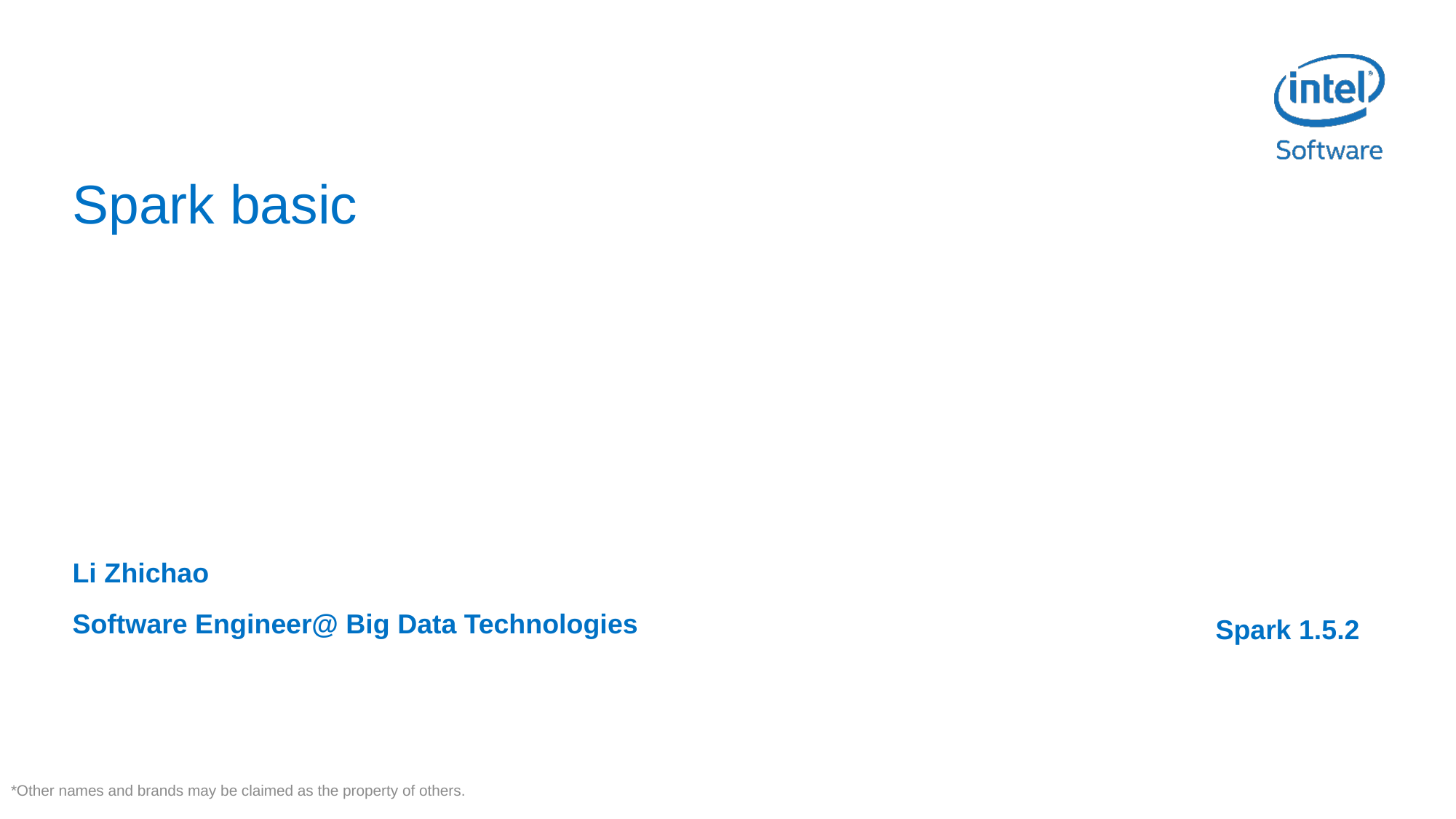

# Spark basic
Li Zhichao
Software Engineer@ Big Data Technologies

Spark 1.5.2
*Other names and brands may be claimed as the property of others.